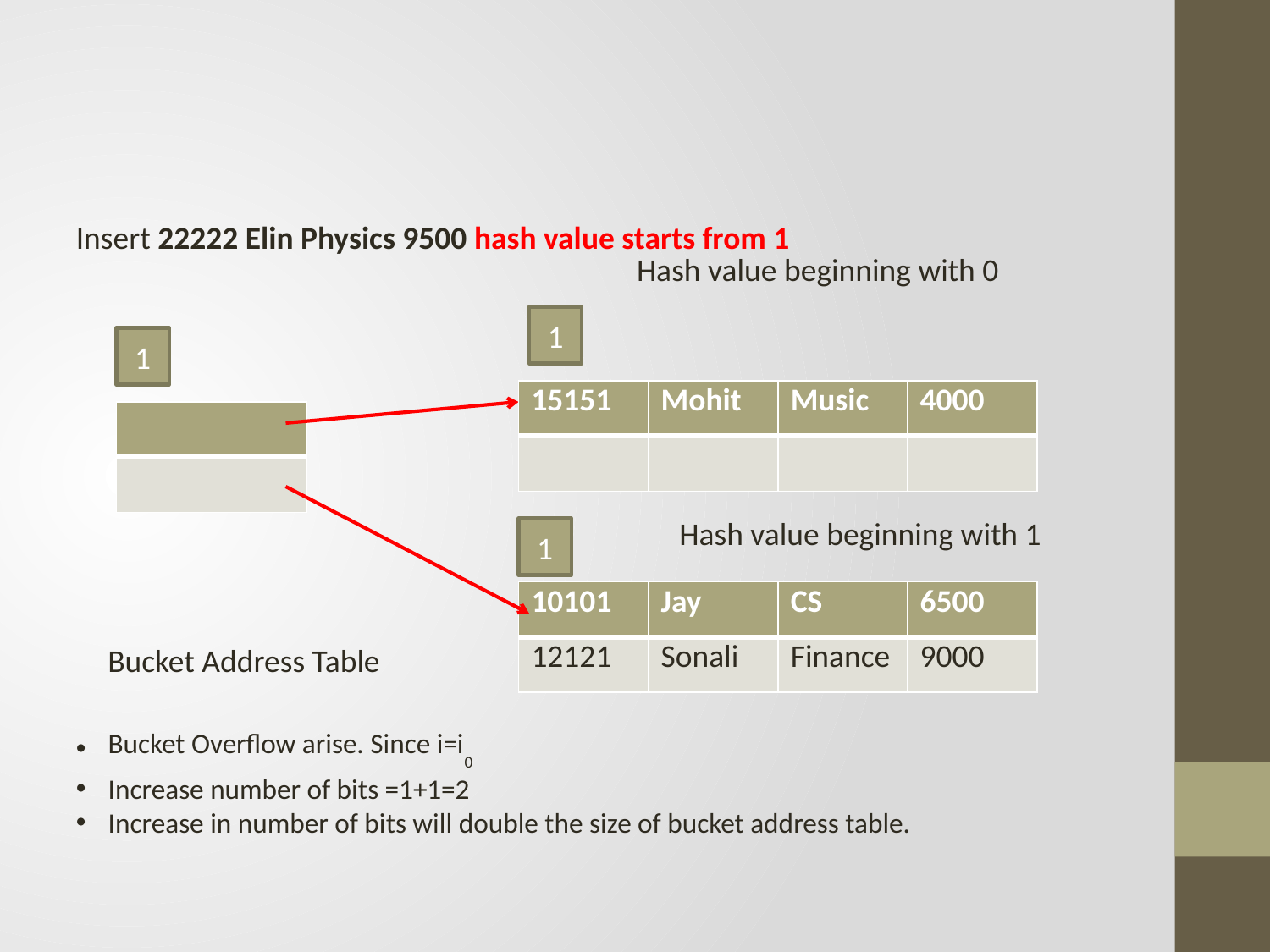

#
Insert 22222 Elin Physics 9500 hash value starts from 1
Hash value beginning with 0
1
1
| 15151 | Mohit | Music | 4000 |
| --- | --- | --- | --- |
|  |  |  |  |
|  |
| --- |
|  |
Hash value beginning with 1
1
| 10101 | Jay | CS | 6500 |
| --- | --- | --- | --- |
| 12121 | Sonali | Finance | 9000 |
Bucket Address Table
Bucket Overflow arise. Since i=i0
Increase number of bits =1+1=2
Increase in number of bits will double the size of bucket address table.